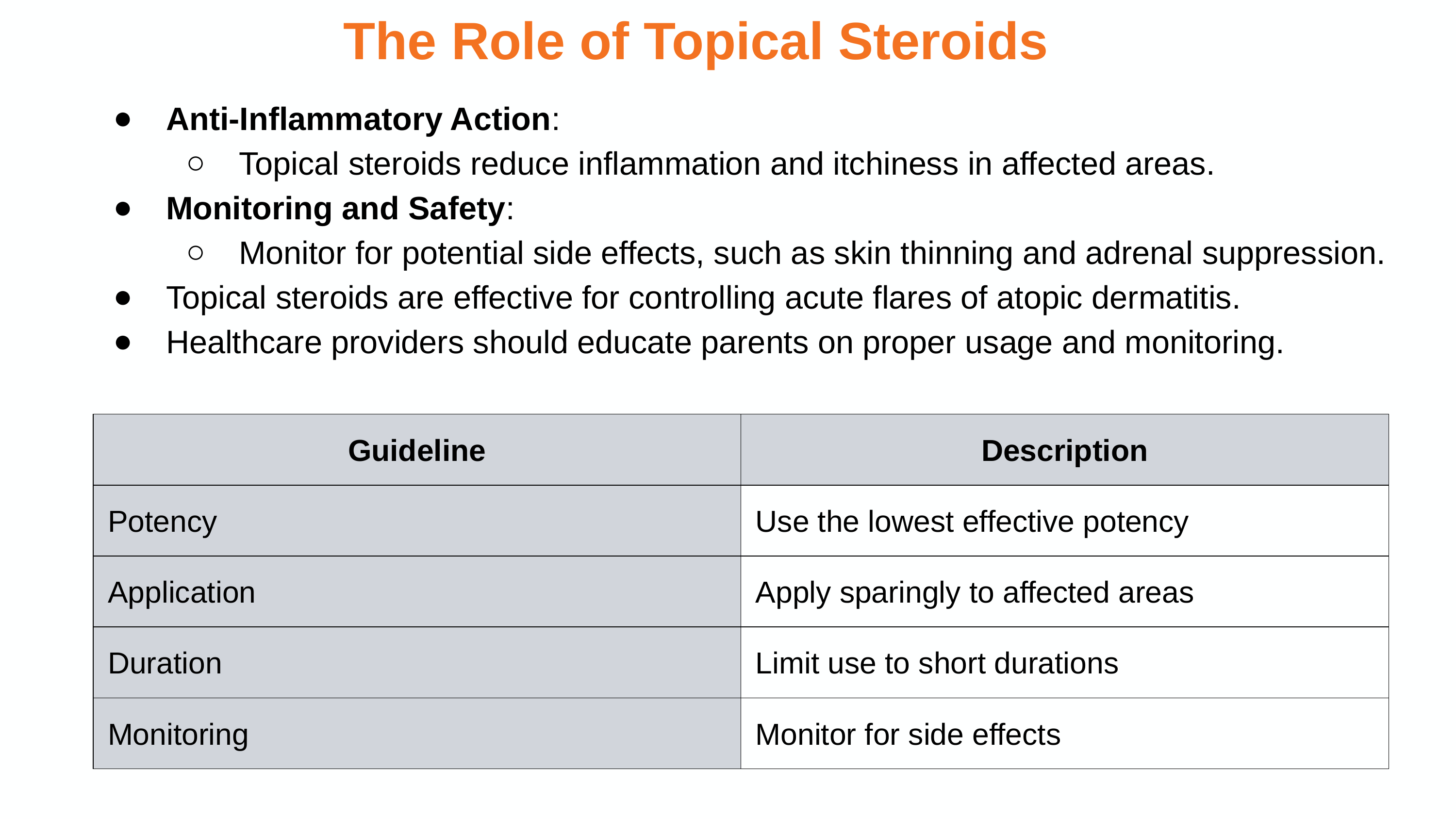

The Role of Topical Steroids

Anti-Inflammatory Action:
Topical steroids reduce inflammation and itchiness in affected areas.
Monitoring and Safety:
Monitor for potential side effects, such as skin thinning and adrenal suppression.
Topical steroids are effective for controlling acute flares of atopic dermatitis.
Healthcare providers should educate parents on proper usage and monitoring.

| Guideline | Description |
| --- | --- |
| Potency | Use the lowest effective potency |
| Application | Apply sparingly to affected areas |
| Duration | Limit use to short durations |
| Monitoring | Monitor for side effects |